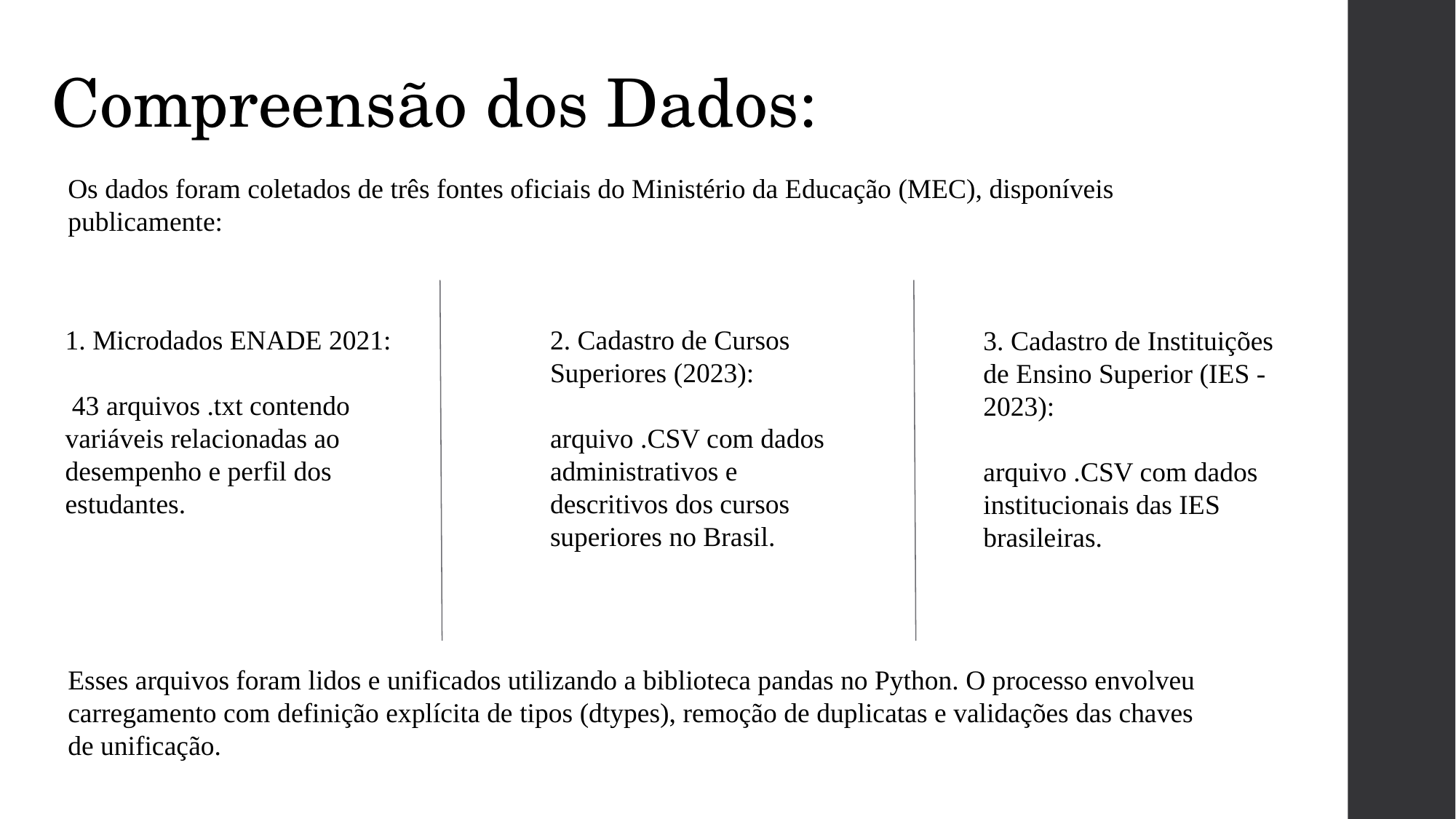

Compreensão dos Dados:
Os dados foram coletados de três fontes oficiais do Ministério da Educação (MEC), disponíveis publicamente:
Esses arquivos foram lidos e unificados utilizando a biblioteca pandas no Python. O processo envolveu carregamento com definição explícita de tipos (dtypes), remoção de duplicatas e validações das chaves de unificação.
2. Cadastro de Cursos Superiores (2023):
arquivo .CSV com dados administrativos e descritivos dos cursos superiores no Brasil.
1. Microdados ENADE 2021:
 43 arquivos .txt contendo variáveis relacionadas ao desempenho e perfil dos estudantes.
3. Cadastro de Instituições de Ensino Superior (IES - 2023):
arquivo .CSV com dados institucionais das IES brasileiras.